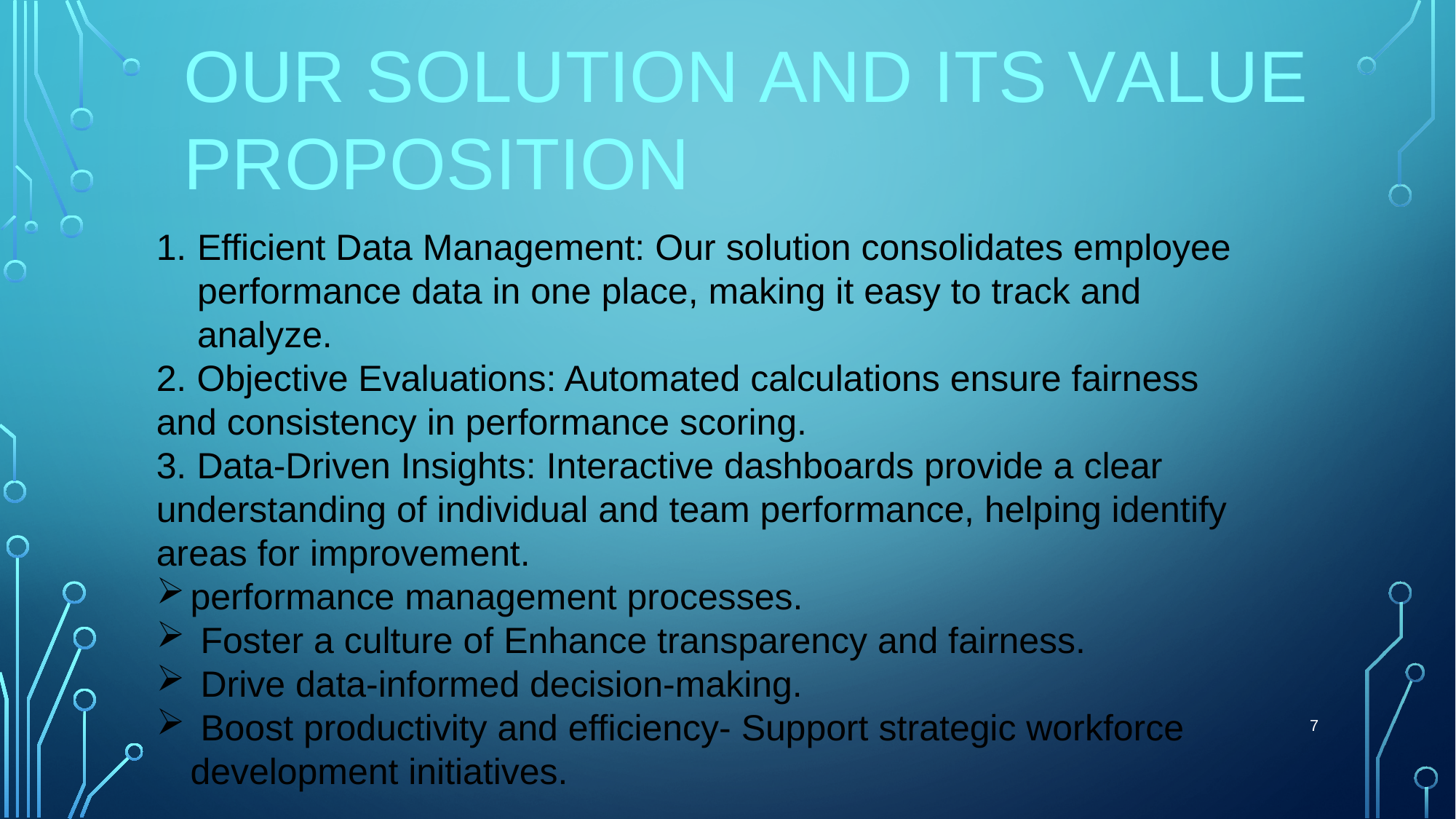

# OUR SOLUTION AND ITS VALUE PROPOSITION
Efficient Data Management: Our solution consolidates employee performance data in one place, making it easy to track and analyze.
2. Objective Evaluations: Automated calculations ensure fairness and consistency in performance scoring.
3. Data-Driven Insights: Interactive dashboards provide a clear understanding of individual and team performance, helping identify areas for improvement.
performance management processes.
 Foster a culture of Enhance transparency and fairness.
 Drive data-informed decision-making.
 Boost productivity and efficiency- Support strategic workforce development initiatives.

7